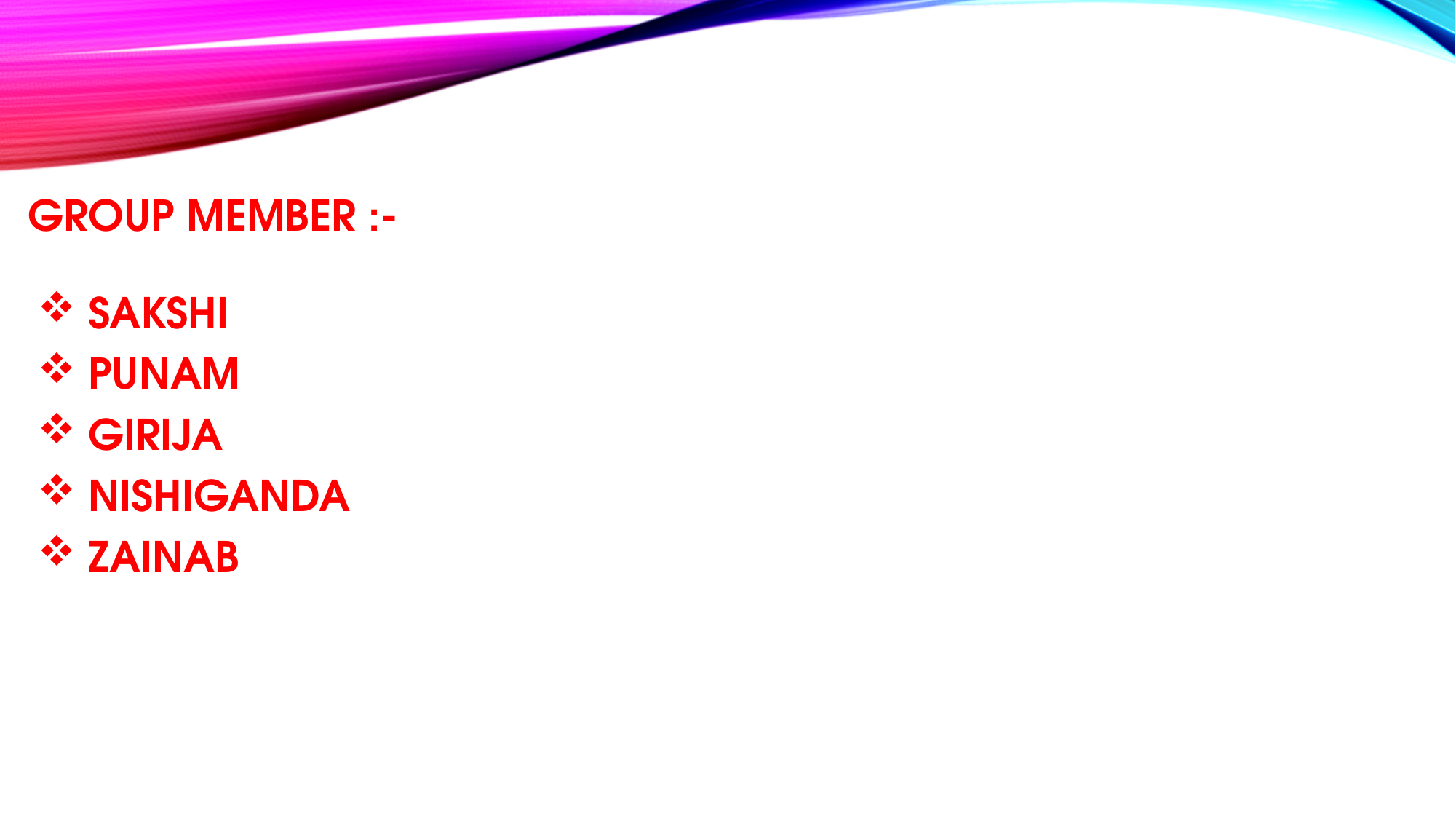

# GROUP MEMBER :-
 SAKSHI
 PUNAM
 GIRIJA
 NISHIGANDA
 ZAINAB